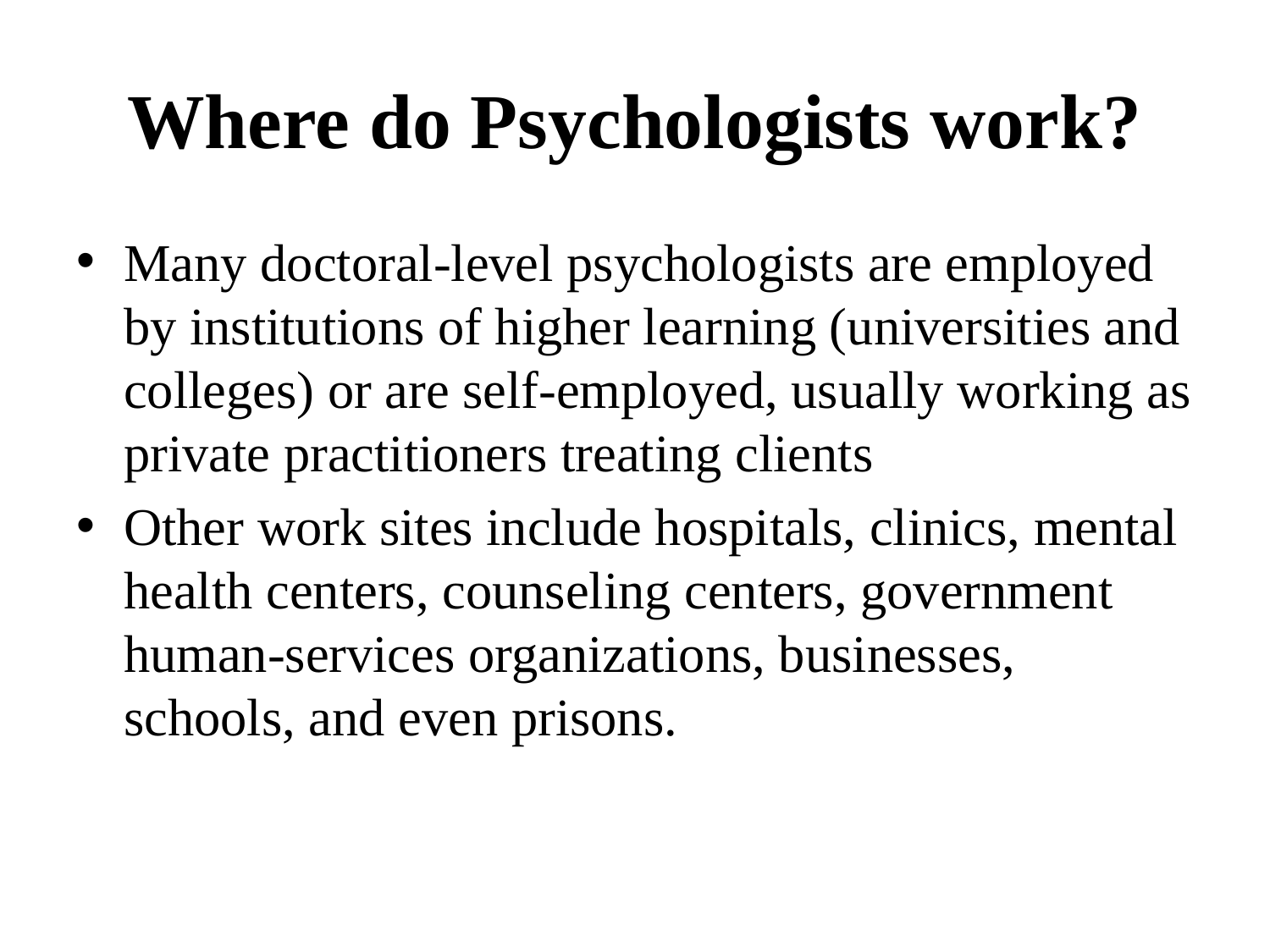

# Where do Psychologists work?
Many doctoral-level psychologists are employed by institutions of higher learning (universities and colleges) or are self-employed, usually working as private practitioners treating clients
Other work sites include hospitals, clinics, mental health centers, counseling centers, government human-services organizations, businesses, schools, and even prisons.